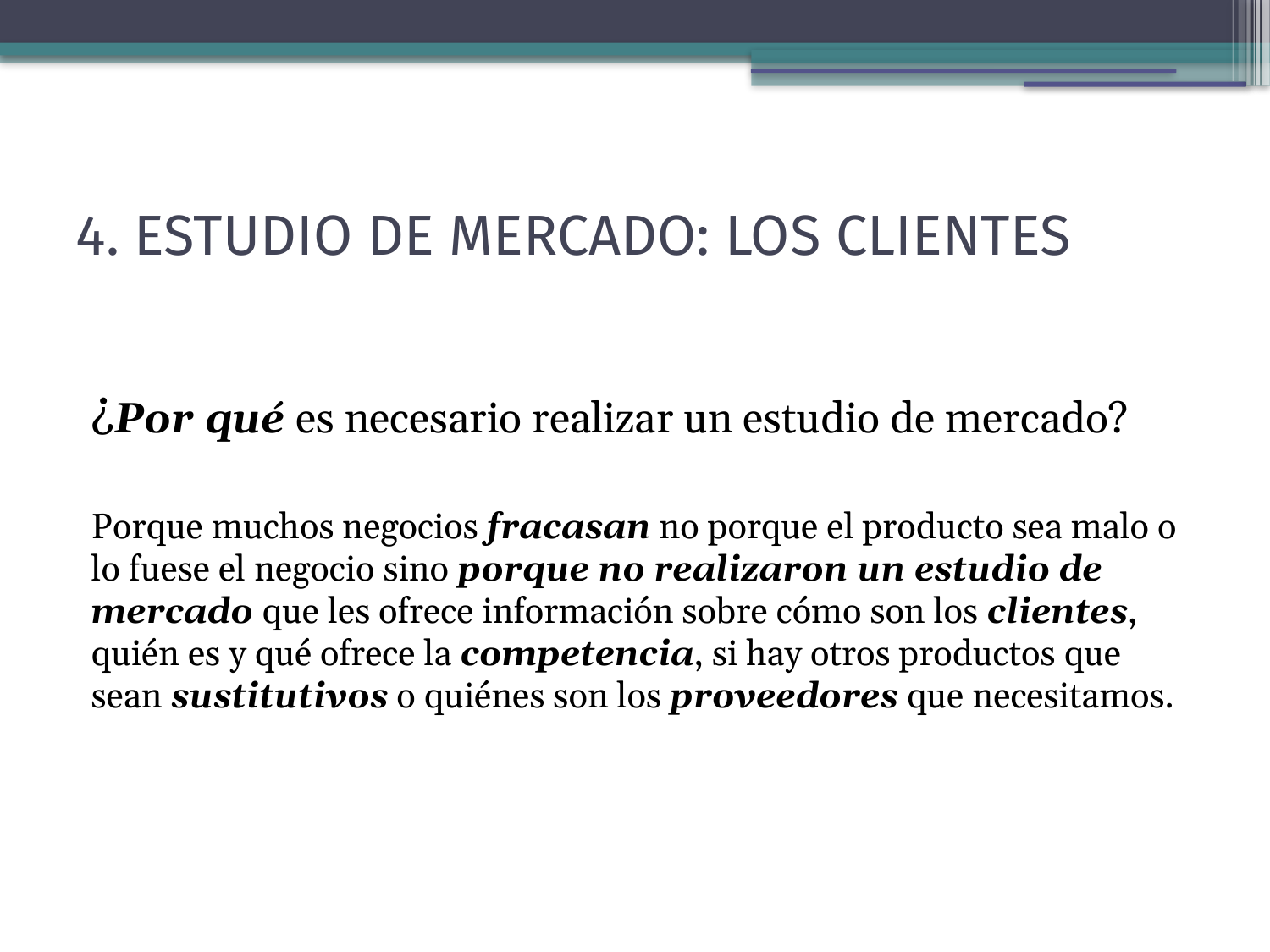

4. ESTUDIO DE MERCADO: LOS CLIENTES

¿Por qué es necesario realizar un estudio de mercado?

Porque muchos negocios fracasan no porque el producto sea malo o lo fuese el negocio sino porque no realizaron un estudio de mercado que les ofrece información sobre cómo son los clientes, quién es y qué ofrece la competencia, si hay otros productos que sean sustitutivos o quiénes son los proveedores que necesitamos.